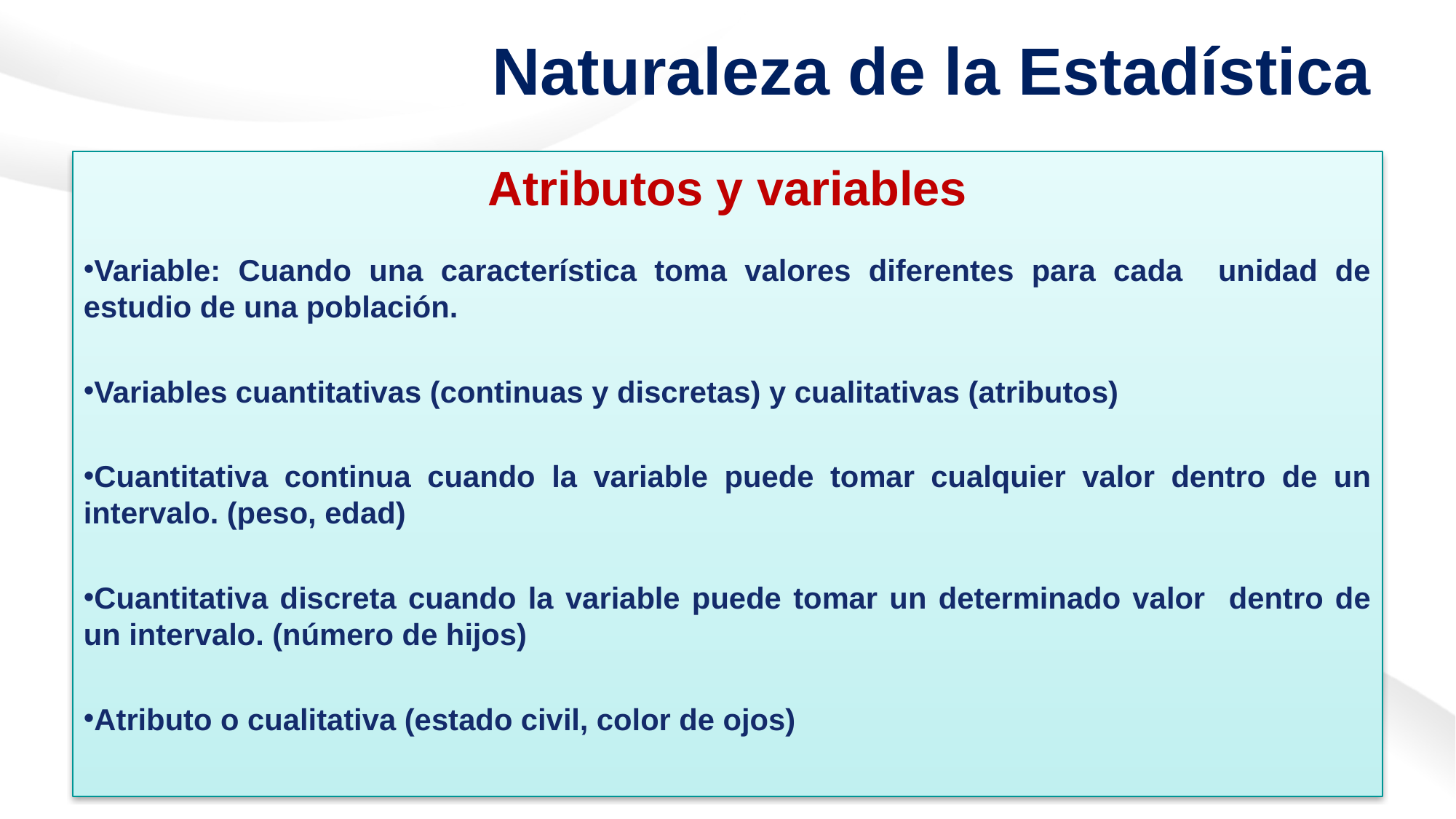

# Naturaleza de la Estadística
Atributos y variables

Variable: Cuando una característica toma valores diferentes para cada  unidad de estudio de una población.

Variables cuantitativas (continuas y discretas) y cualitativas (atributos)

Cuantitativa continua cuando la variable puede tomar cualquier valor dentro de un intervalo. (peso, edad)

Cuantitativa discreta cuando la variable puede tomar un determinado valor  dentro de un intervalo. (número de hijos)

Atributo o cualitativa (estado civil, color de ojos)